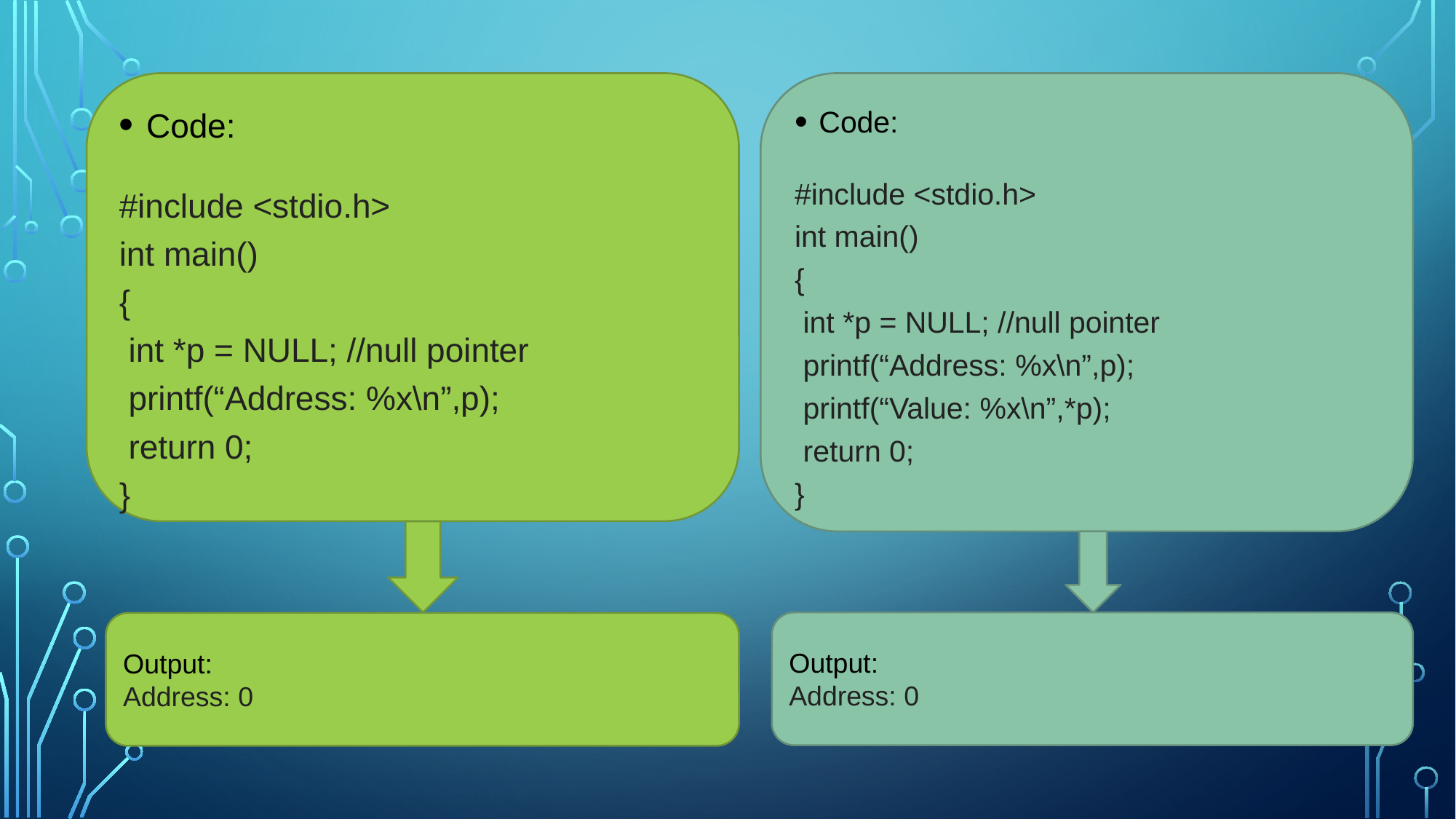

Code:

#include <stdio.h>
int main()
{
 int *p = NULL; //null pointer
 printf(“Address: %x\n”,p);
 printf(“Value: %x\n”,*p);
 return 0;
}
Code:

#include <stdio.h>
int main()
{
 int *p = NULL; //null pointer
 printf(“Address: %x\n”,p);
 return 0;
}

Output:
Address: 0
Output:
Address: 0